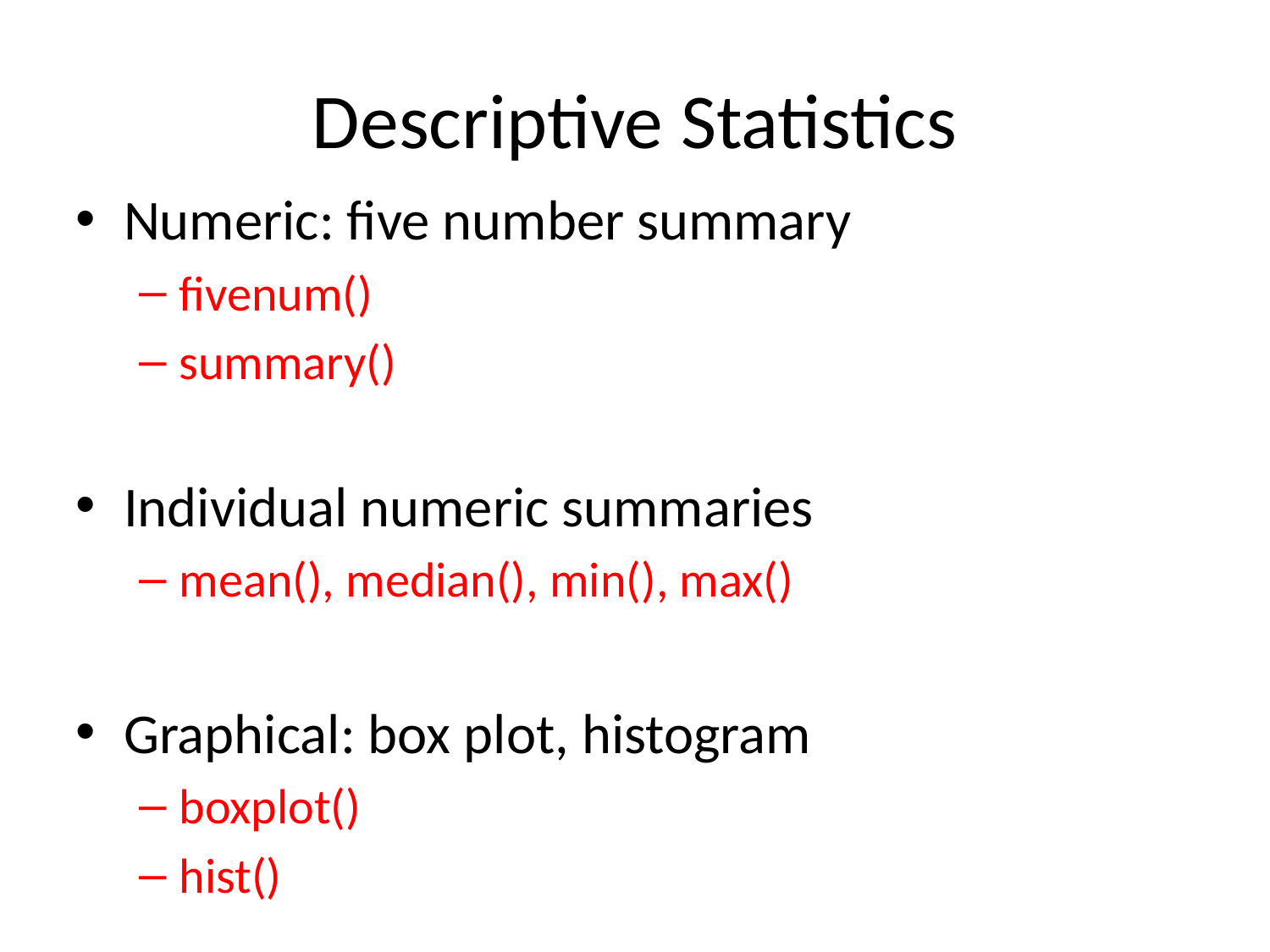

# Descriptive Statistics
Numeric: five number summary
fivenum()
summary()

Individual numeric summaries
mean(), median(), min(), max()

Graphical: box plot, histogram
boxplot()
hist()